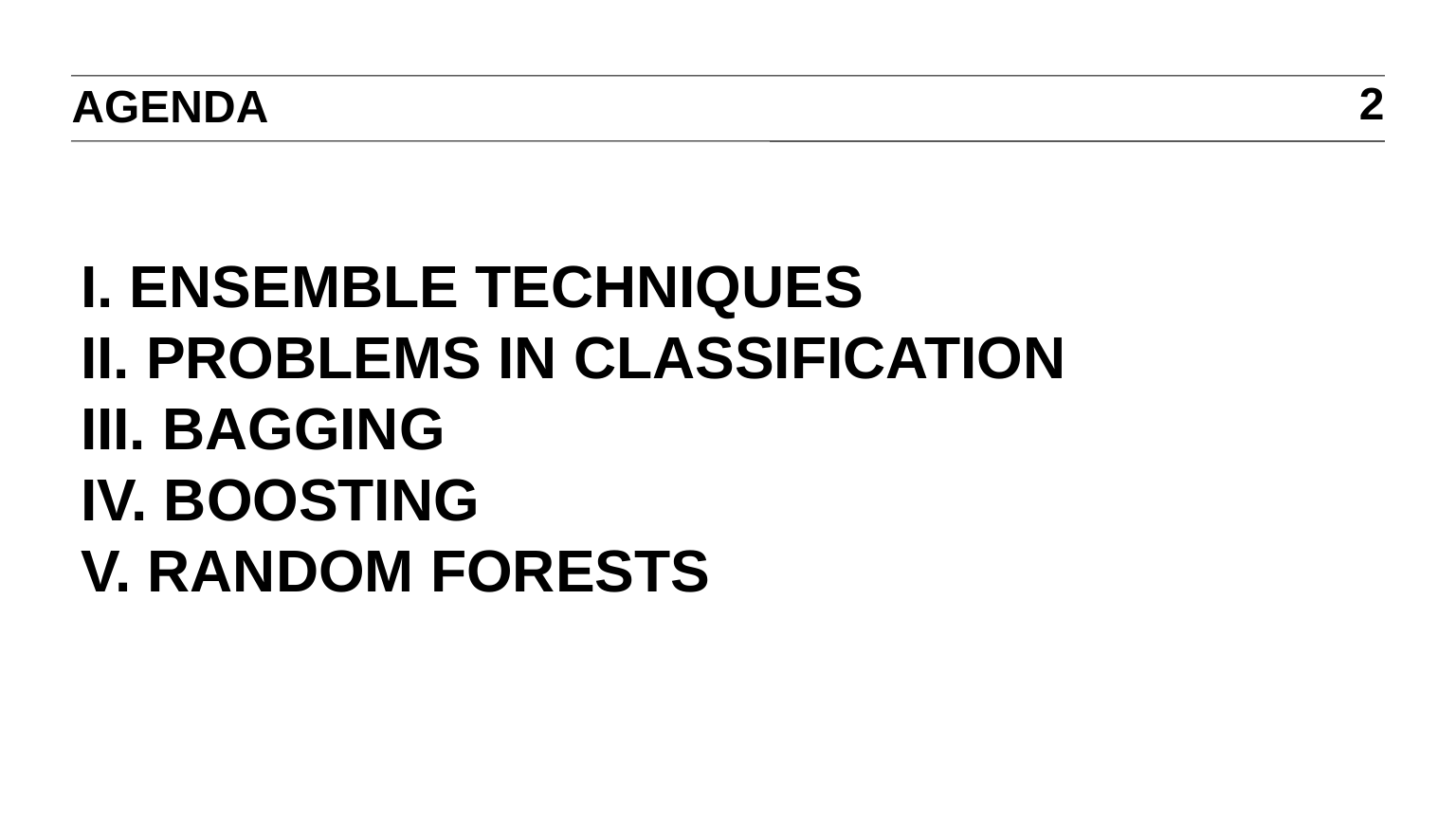

agenda

2
# I. ensemble techniques II. Problems in classification III. Bagging IV. Boosting V. Random forests